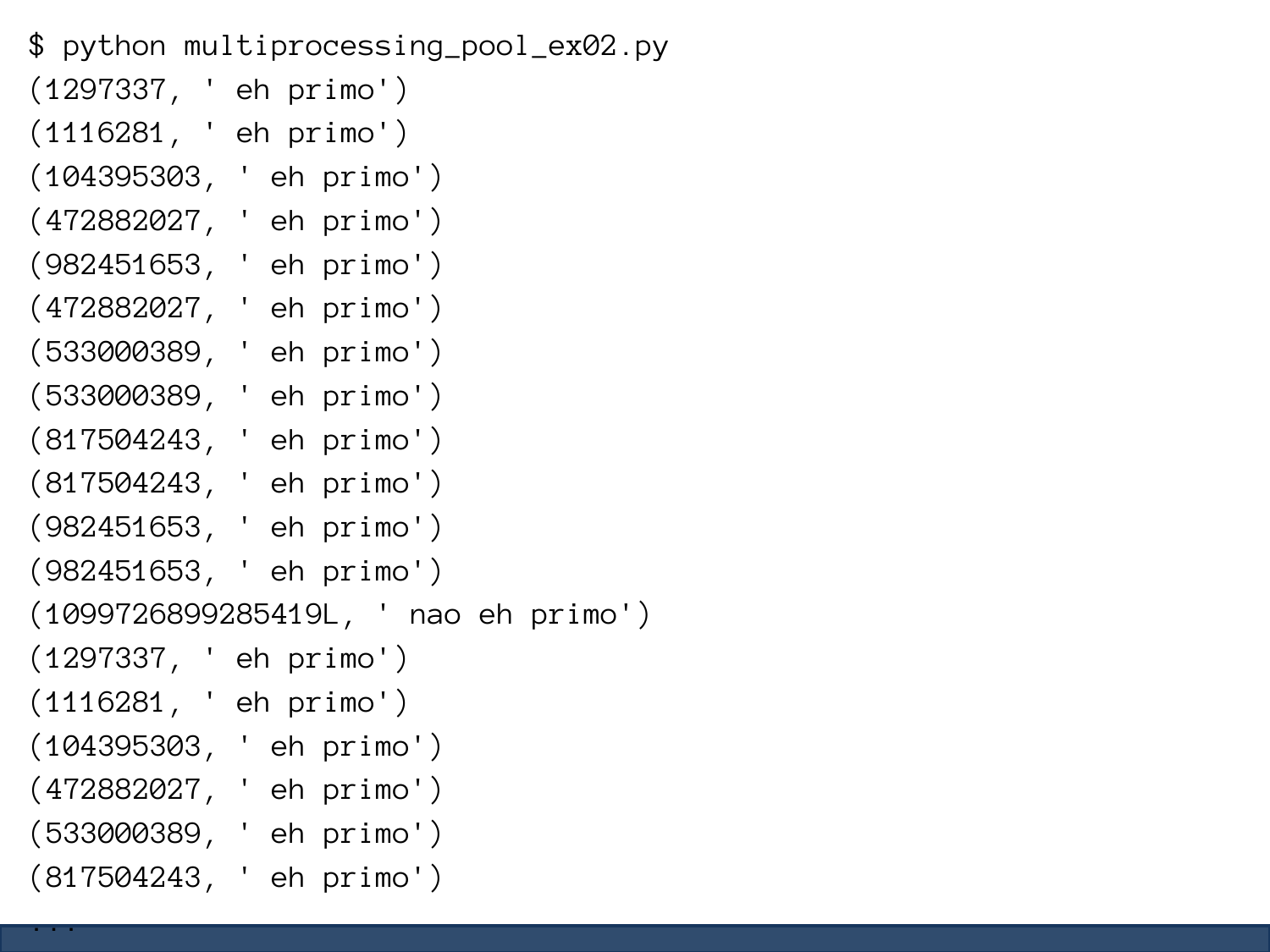

$ python multiprocessing_pool_ex02.py
(1297337, ' eh primo')
(1116281, ' eh primo')
(104395303, ' eh primo')
(472882027, ' eh primo')
(982451653, ' eh primo')
(472882027, ' eh primo')
(533000389, ' eh primo')
(533000389, ' eh primo')
(817504243, ' eh primo')
(817504243, ' eh primo')
(982451653, ' eh primo')
(982451653, ' eh primo')
(1099726899285419L, ' nao eh primo')
(1297337, ' eh primo')
(1116281, ' eh primo')
(104395303, ' eh primo')
(472882027, ' eh primo')
(533000389, ' eh primo')
(817504243, ' eh primo')
...